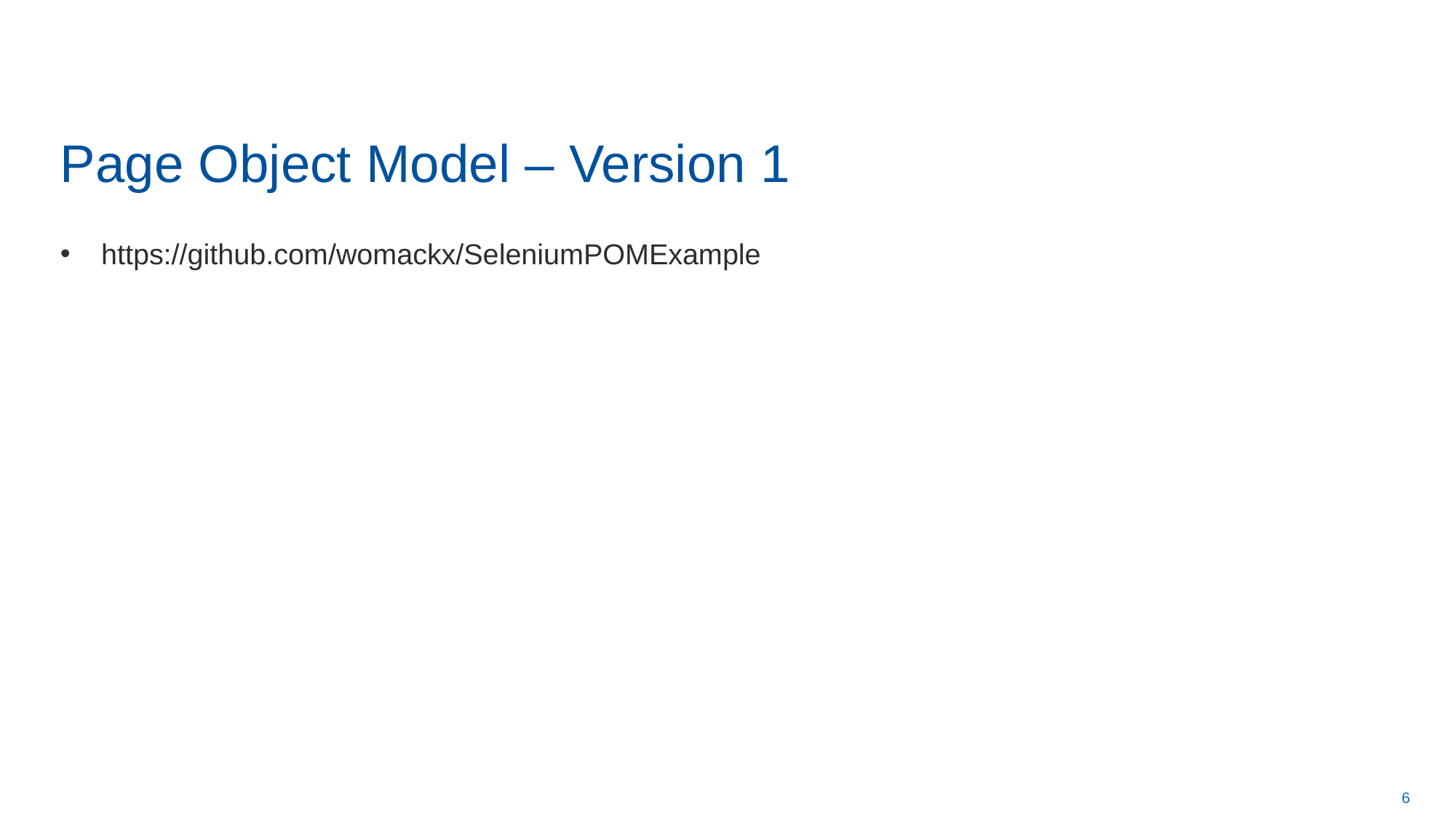

# Page Object Model – Version 1
https://github.com/womackx/SeleniumPOMExample